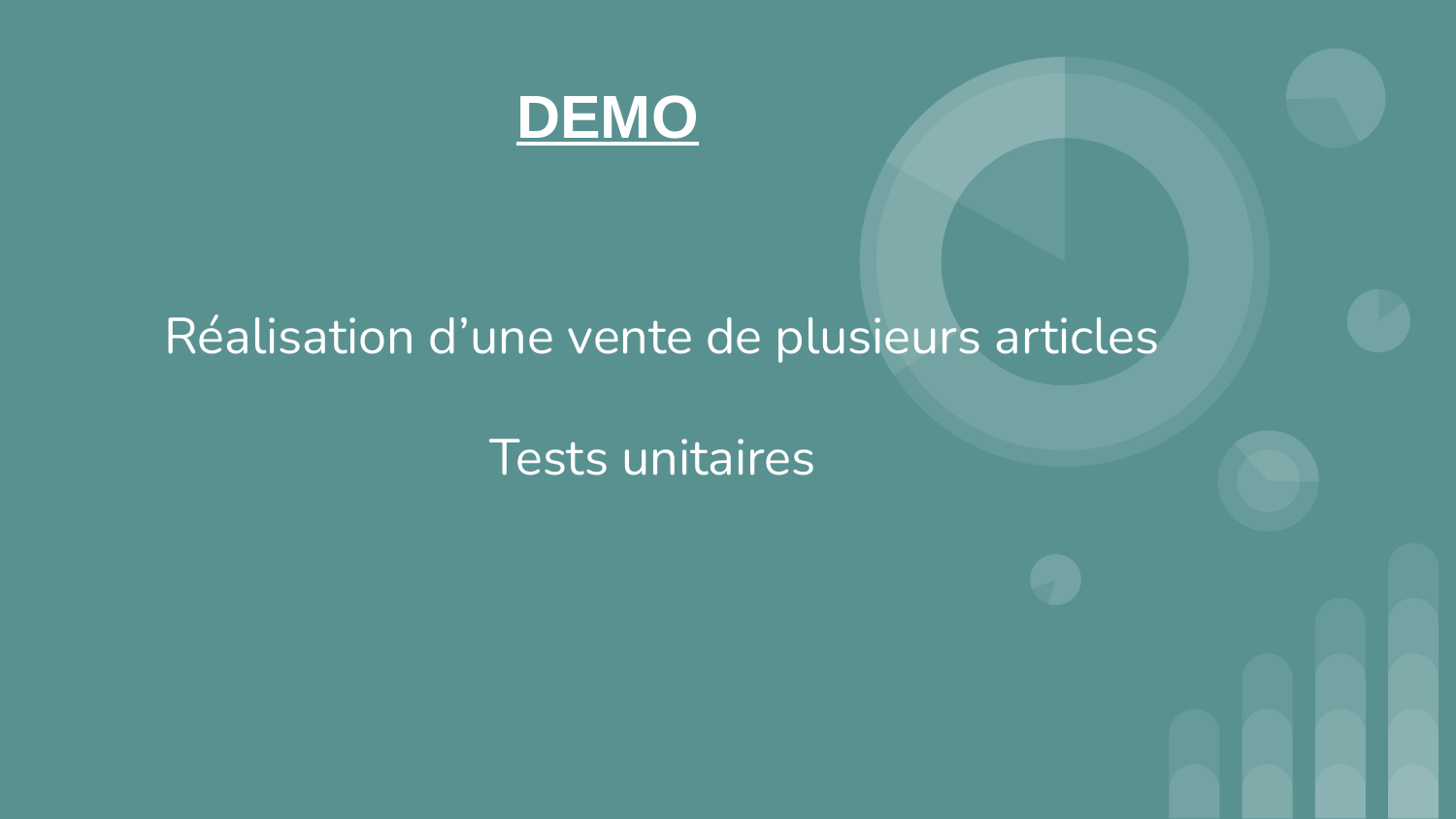

# DEMO

   Réalisation d’une vente de plusieurs articles

Tests unitaires